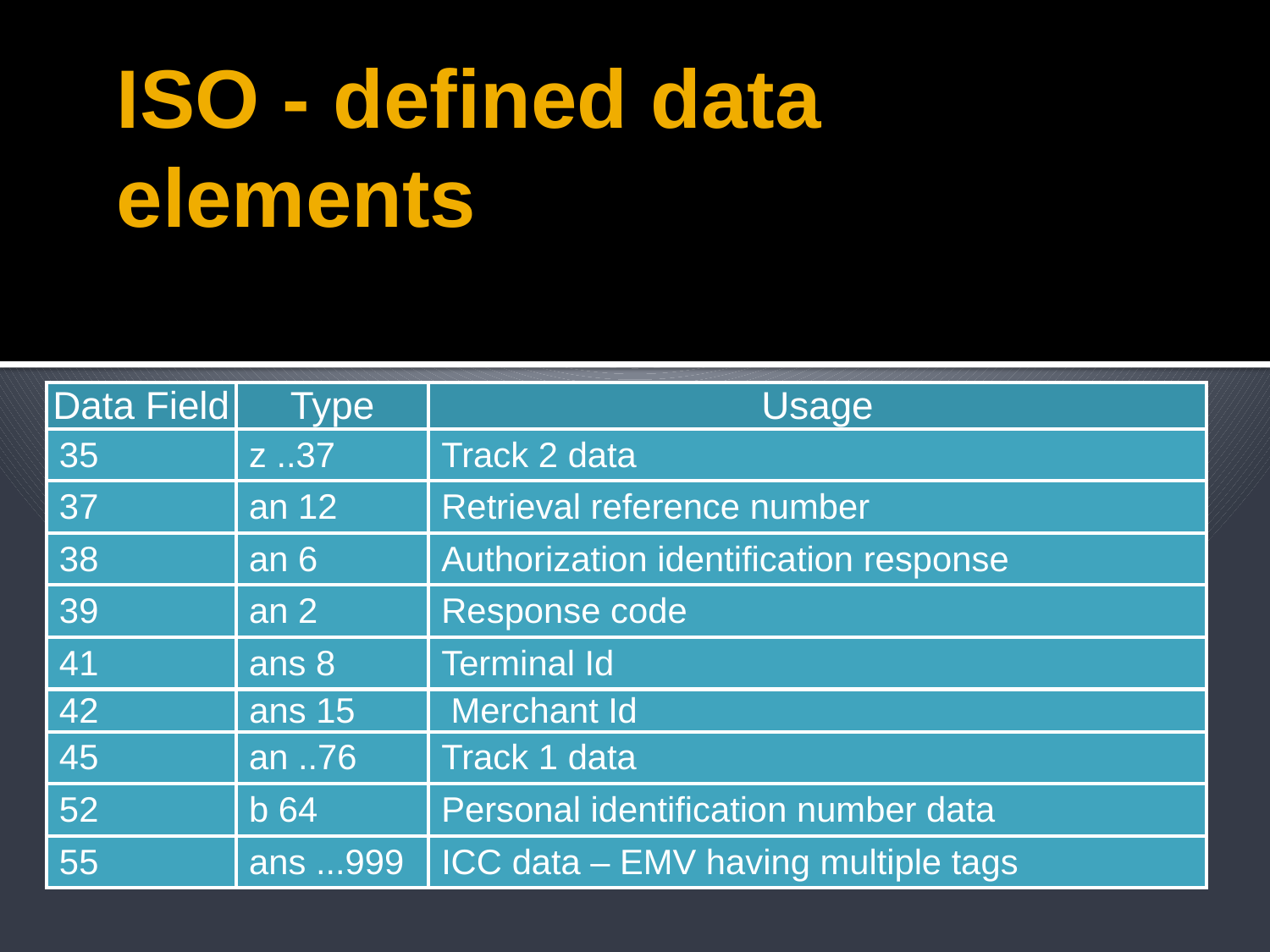

# ISO - defined data elements
| Data Field | Type | Usage |
| --- | --- | --- |
| 35 | z ..37 | Track 2 data |
| 37 | an 12 | Retrieval reference number |
| 38 | an 6 | Authorization identification response |
| 39 | an 2 | Response code |
| 41 | ans 8 | Terminal Id |
| 42 | ans 15 | Merchant Id |
| 45 | an ..76 | Track 1 data |
| 52 | b 64 | Personal identification number data |
| 55 | ans ...999 | ICC data – EMV having multiple tags |